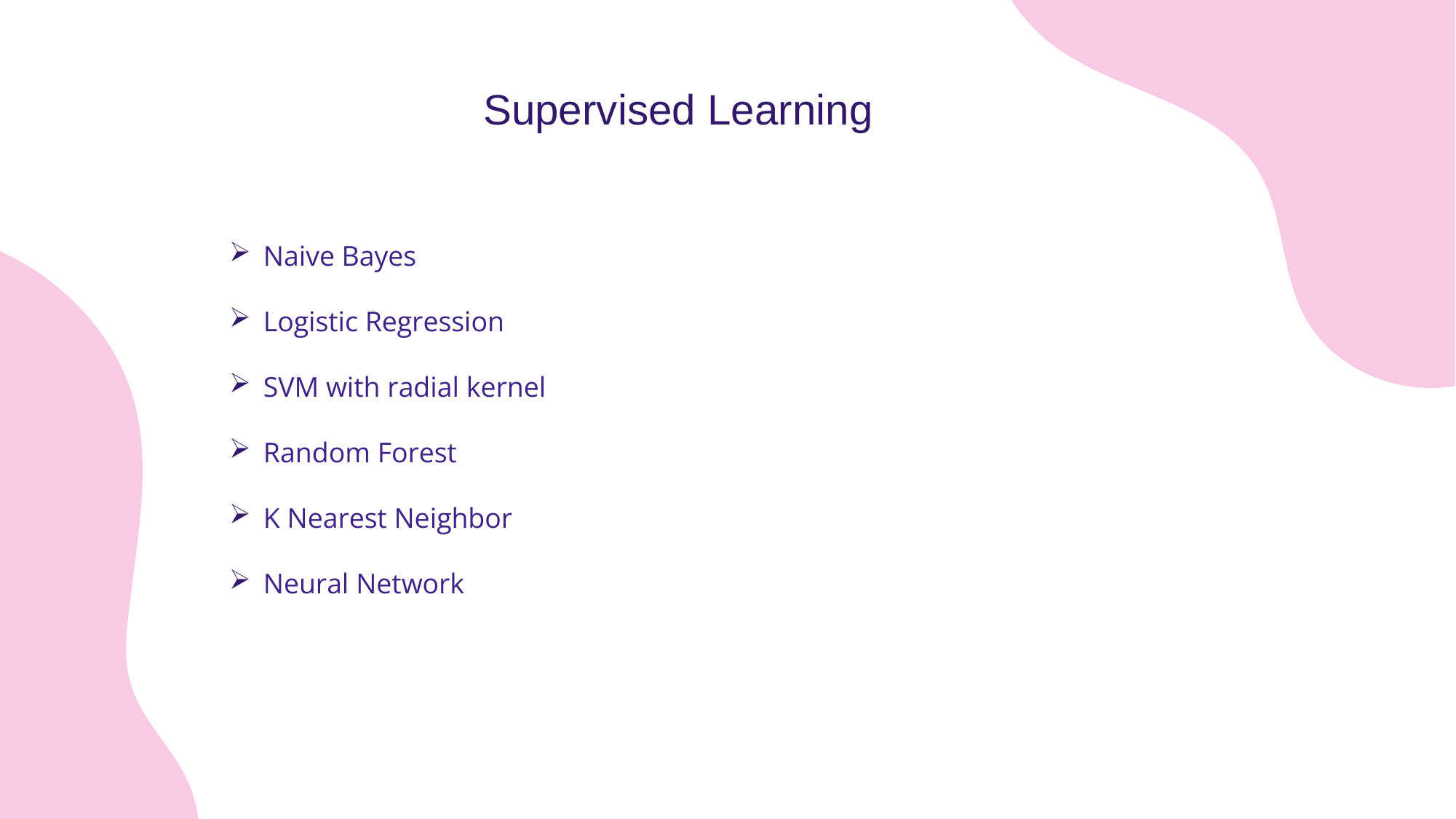

Supervised Learning
Naive Bayes

Logistic Regression

SVM with radial kernel

Random Forest

K Nearest Neighbor

Neural Network